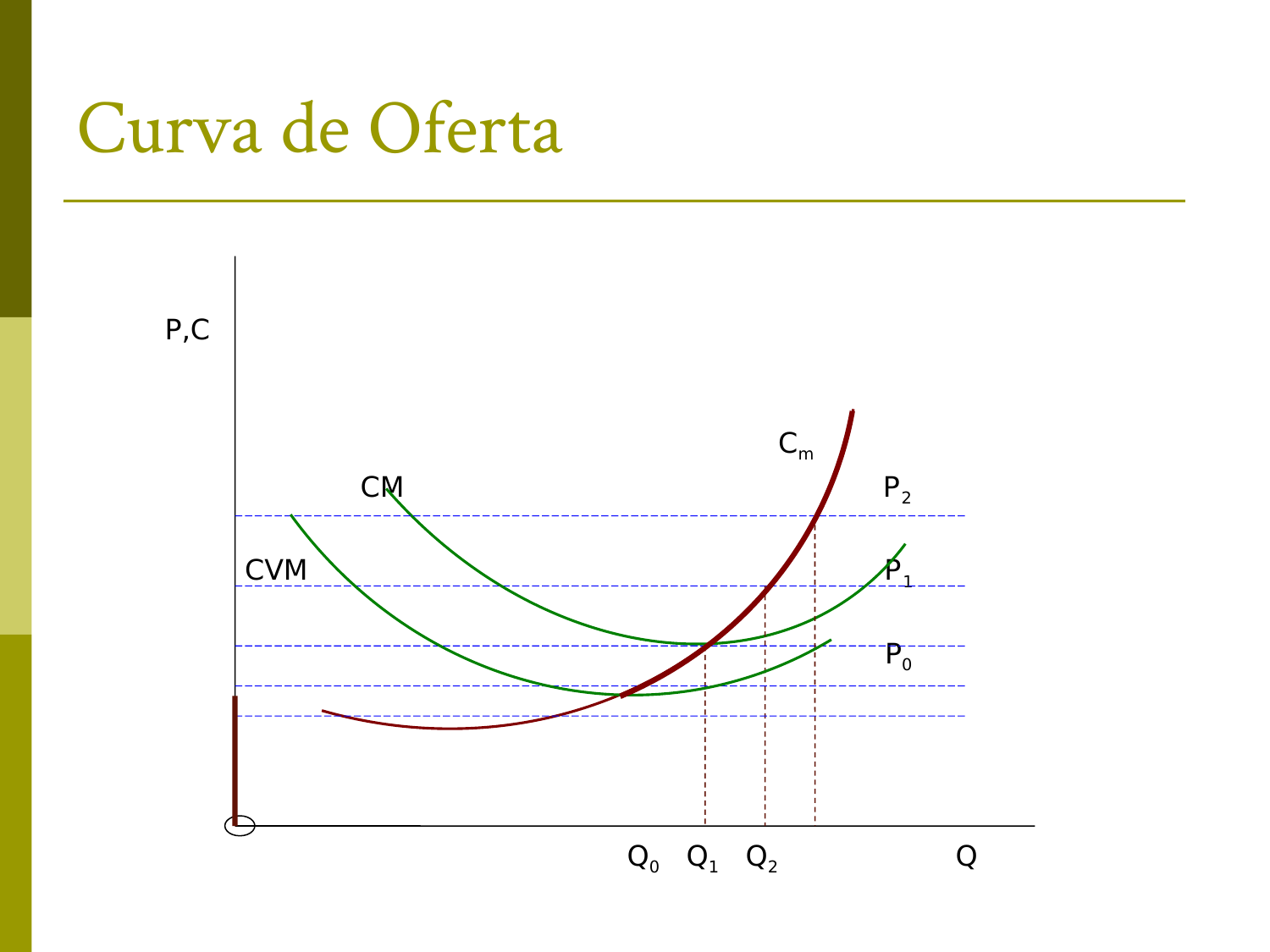

# Curva de Oferta

         P,C

                                                                              Cm
                               CM                                                      P2

                  CVM                                                                 P1

                                                                                          P0

                                                             Q0   Q1   Q2                    Q